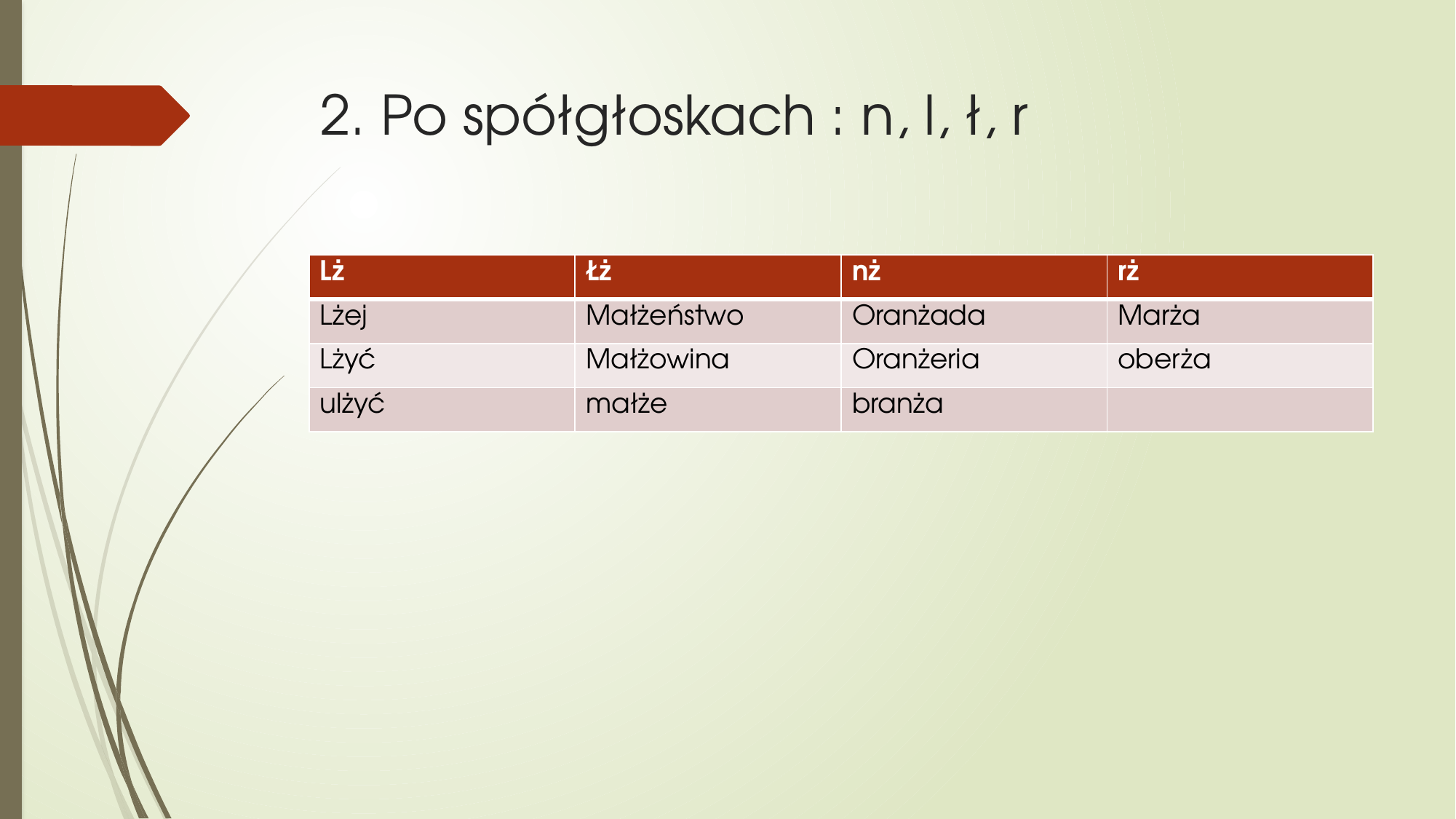

# 2. Po spółgłoskach : n, l, ł, r
| Lż | Łż | nż | rż |
| --- | --- | --- | --- |
| Lżej | Małżeństwo | Oranżada | Marża |
| Lżyć | Małżowina | Oranżeria | oberża |
| ulżyć | małże | branża |  |